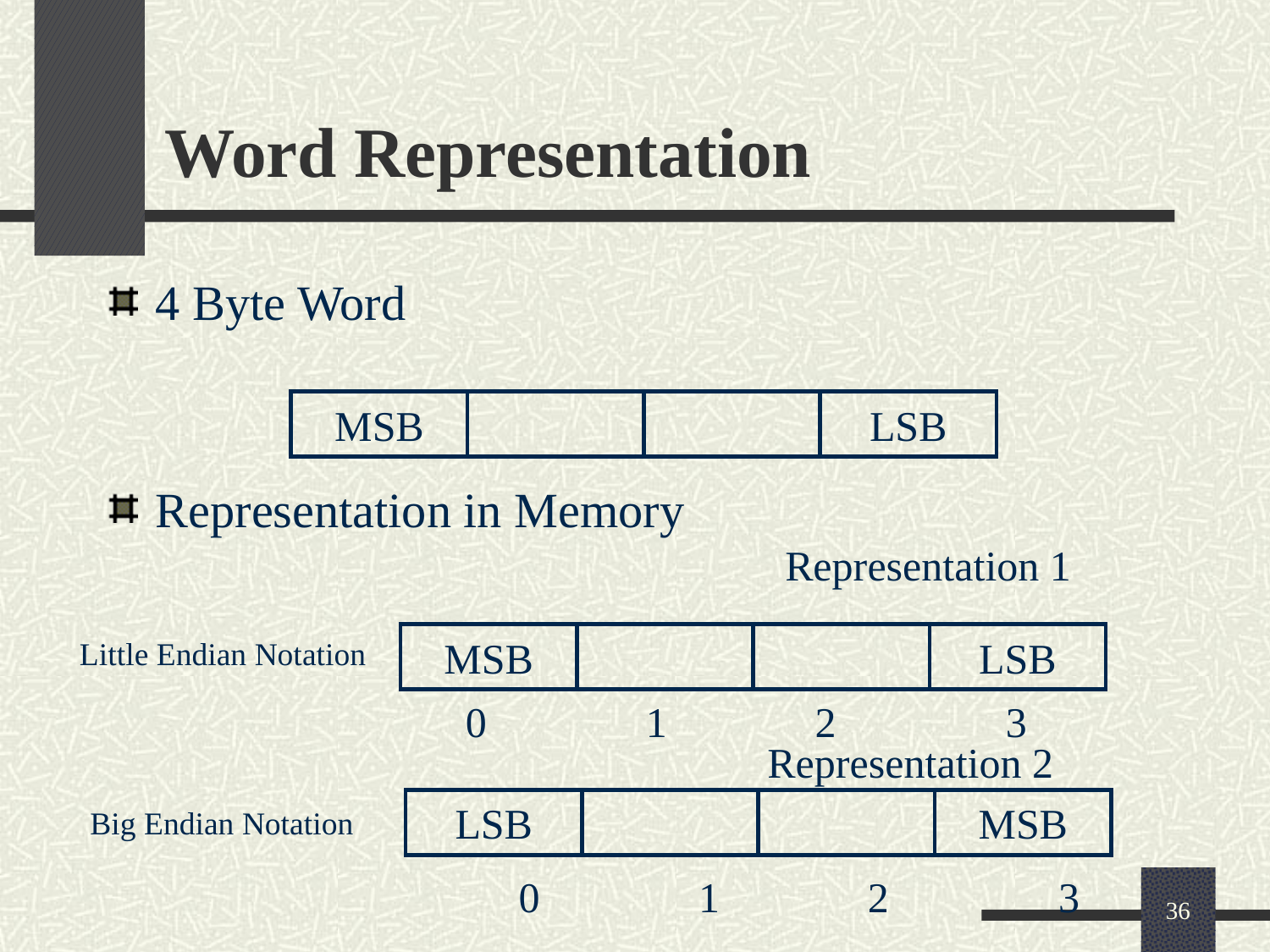

# Word Representation
4 Byte Word

Representation in Memory
MSB

LSB
Representation 1
MSB

LSB
Little Endian Notation
     0	          1	  2	        3
Representation 2
LSB

MSB
Big Endian Notation
     0	          1	  2	        3
36